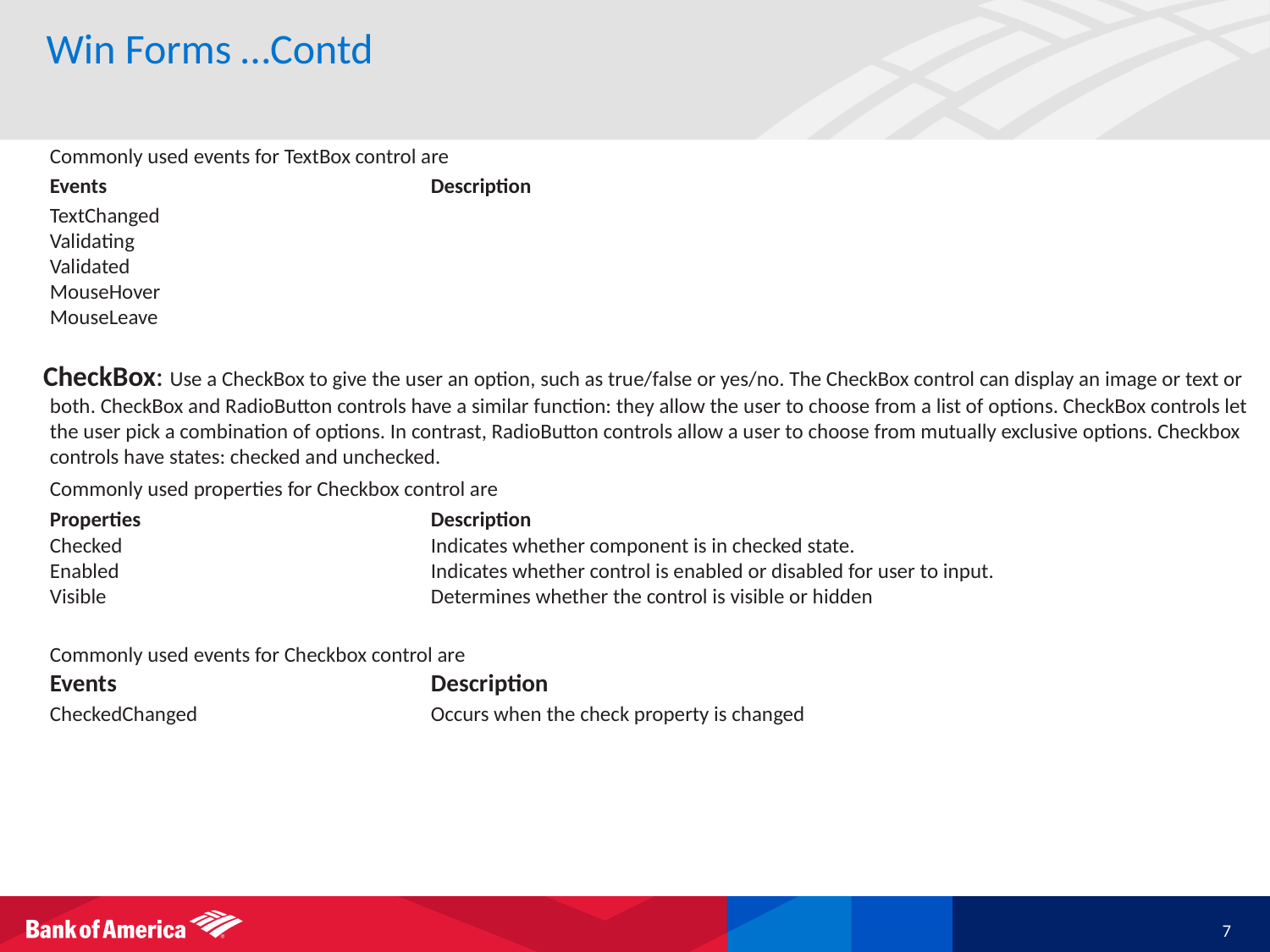

# Win Forms …Contd
 	Commonly used events for TextBox control are
	Events			Description
	TextChanged
	Validating
	Validated
	MouseHover
	MouseLeave

    CheckBox: Use a CheckBox to give the user an option, such as true/false or yes/no. The CheckBox control can display an image or text or both. CheckBox and RadioButton controls have a similar function: they allow the user to choose from a list of options. CheckBox controls let the user pick a combination of options. In contrast, RadioButton controls allow a user to choose from mutually exclusive options. Checkbox controls have states: checked and unchecked.
	Commonly used properties for Checkbox control are
	Properties			Description
	Checked			Indicates whether component is in checked state.
	Enabled			Indicates whether control is enabled or disabled for user to input.
	Visible			Determines whether the control is visible or hidden

 	Commonly used events for Checkbox control are
	Events			Description
	CheckedChanged		Occurs when the check property is changed

7